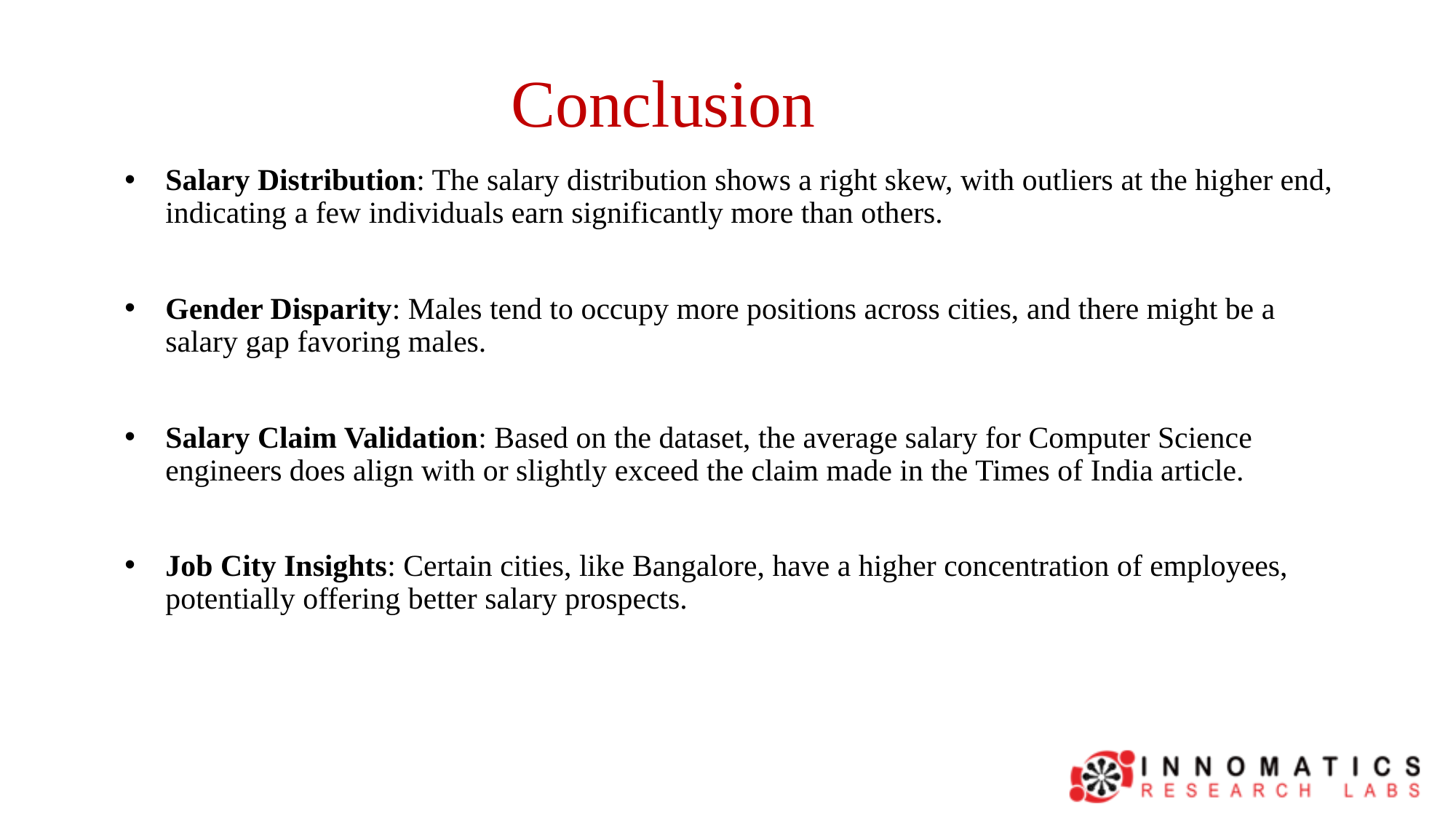

# Conclusion
Salary Distribution: The salary distribution shows a right skew, with outliers at the higher end, indicating a few individuals earn significantly more than others.

Gender Disparity: Males tend to occupy more positions across cities, and there might be a salary gap favoring males.

Salary Claim Validation: Based on the dataset, the average salary for Computer Science engineers does align with or slightly exceed the claim made in the Times of India article.

Job City Insights: Certain cities, like Bangalore, have a higher concentration of employees, potentially offering better salary prospects.